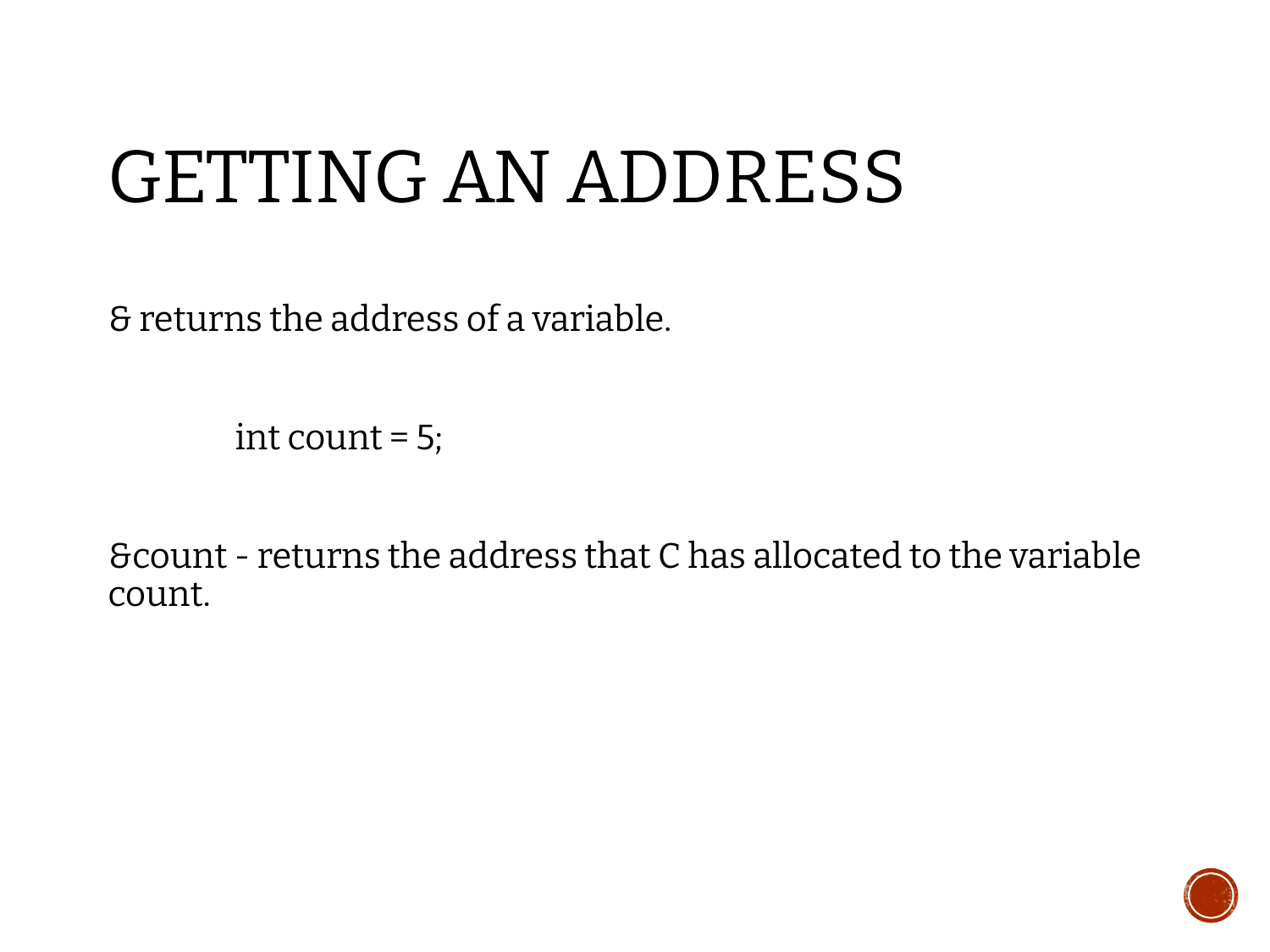

# Getting an address
& returns the address of a variable.

	int count = 5;

&count - returns the address that C has allocated to the variable count.